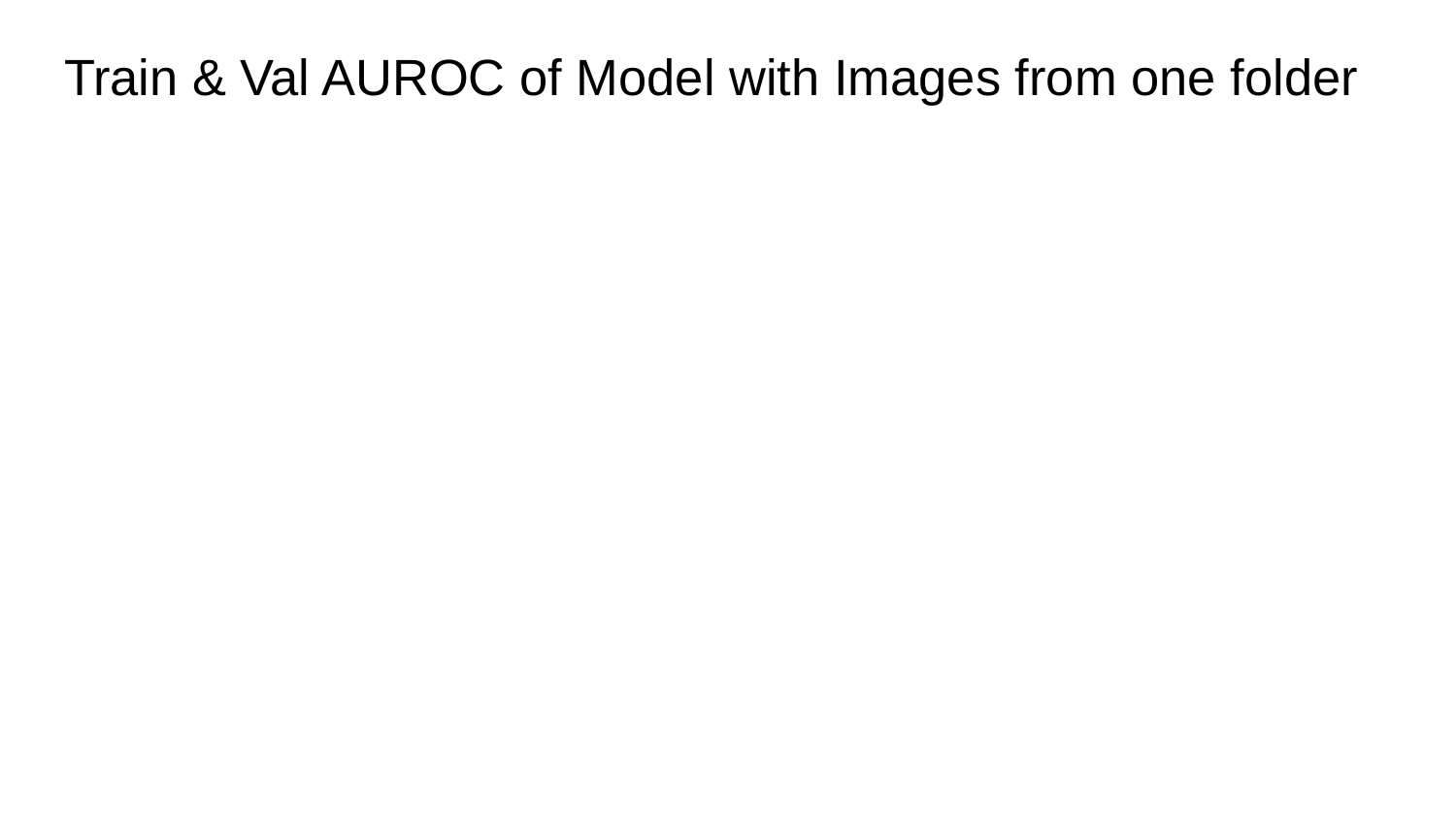

# Train & Val AUROC of Model with Images from one folder